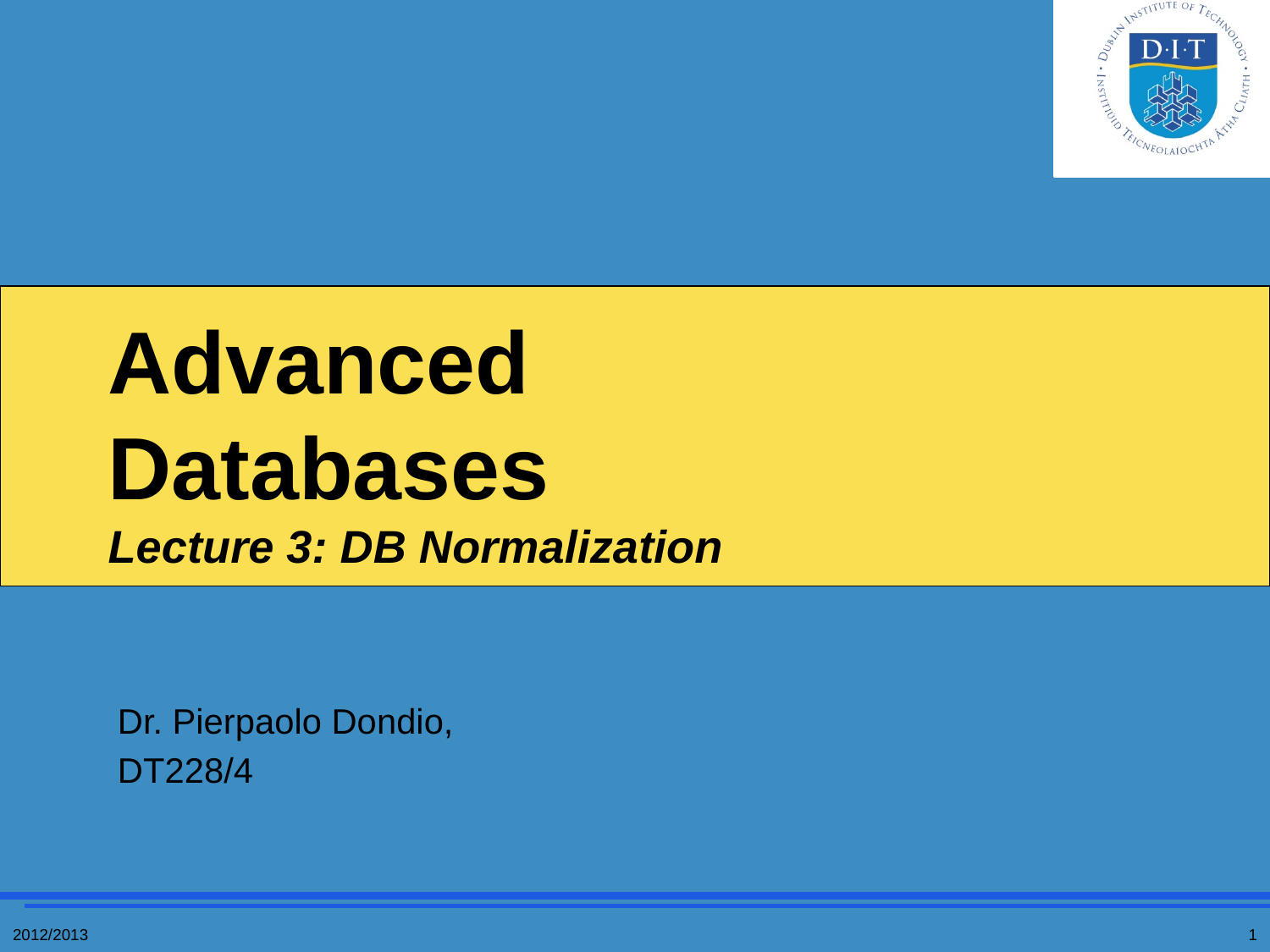

# Advanced Databases Lecture 3: DB Normalization
Dr. Pierpaolo Dondio,
DT228/4
2012/2013
1